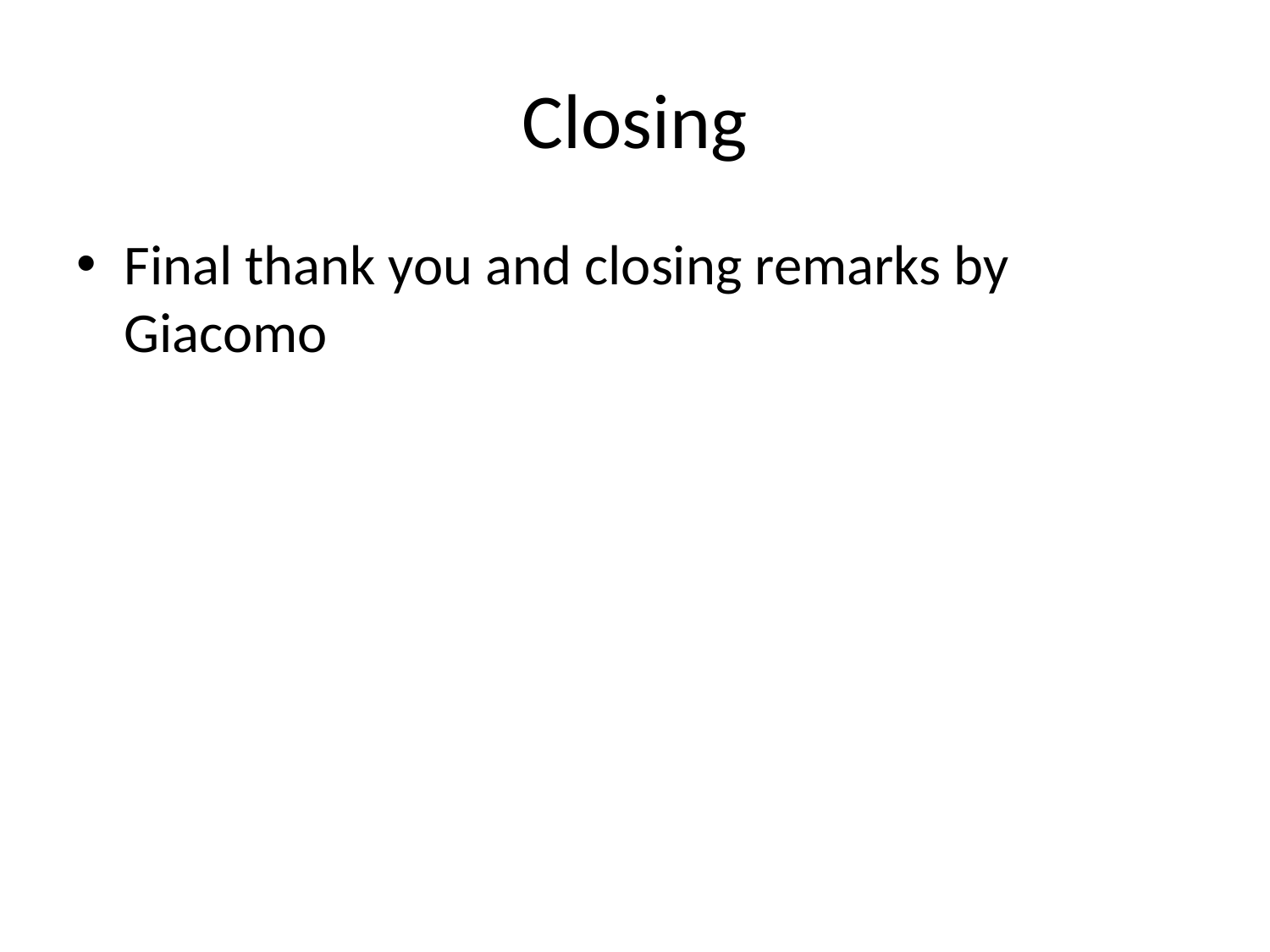

# Closing
Final thank you and closing remarks by Giacomo